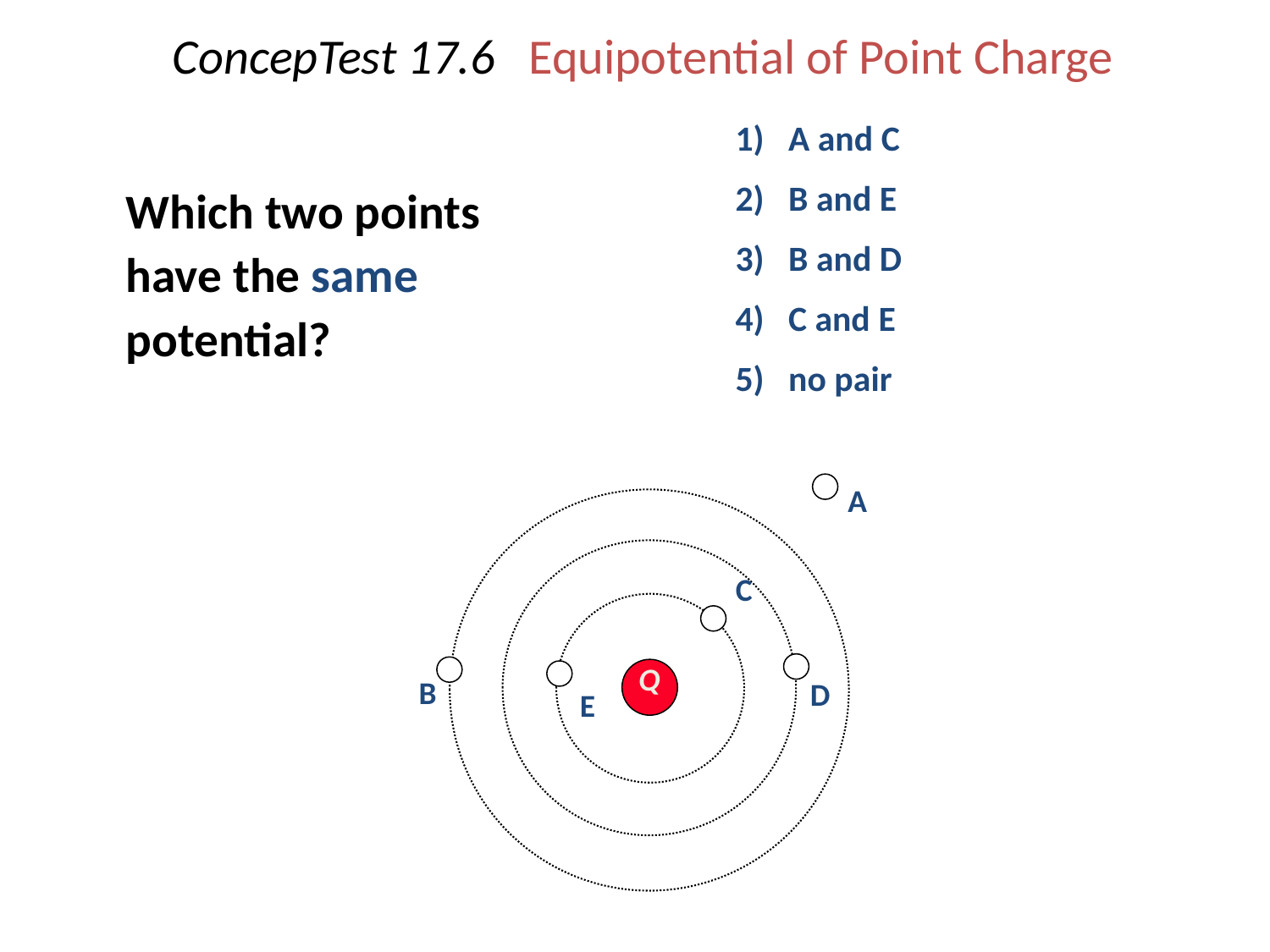

# ConcepTest 17.6   Equipotential of Point Charge
1)   A and C
2)   B and E
3)   B and D
4)   C and E
5)   no pair
	Which two points have the same potential?

A

C

Q

B
D
E